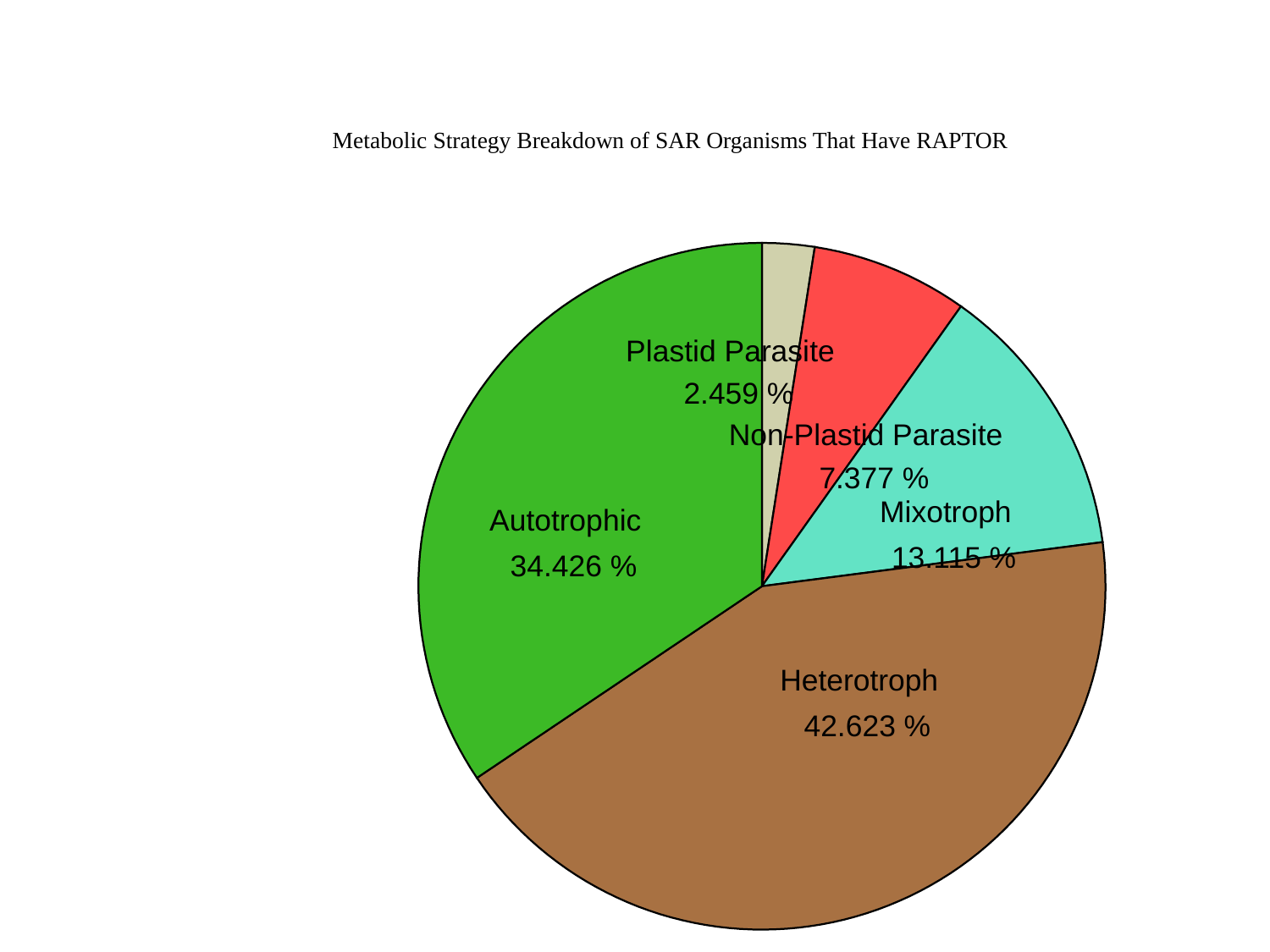

#

Metabolic Strategy Breakdown of SAR Organisms That Have RAPTOR

Plastid Parasite
 2.459 %
Non-Plastid Parasite
 7.377 %
Mixotroph
Autotrophic

 13.115 %
 34.426 %
Heterotroph
 42.623 %